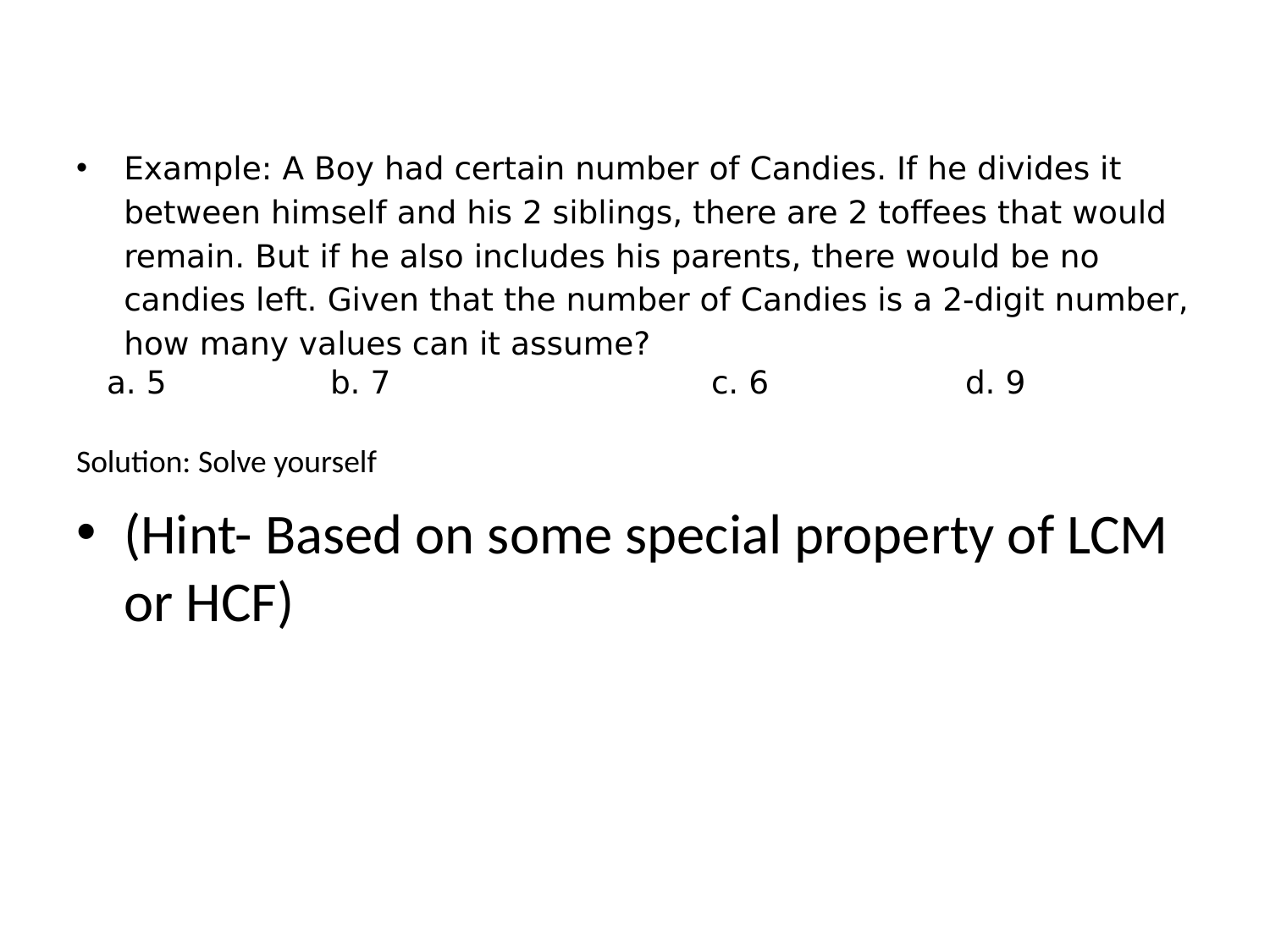

#
Example: A Boy had certain number of Candies. If he divides it between himself and his 2 siblings, there are 2 toffees that would remain. But if he also includes his parents, there would be no candies left. Given that the number of Candies is a 2-digit number, how many values can it assume?
   a. 5		b. 7			c. 6		d. 9

Solution: Solve yourself
(Hint- Based on some special property of LCM or HCF)